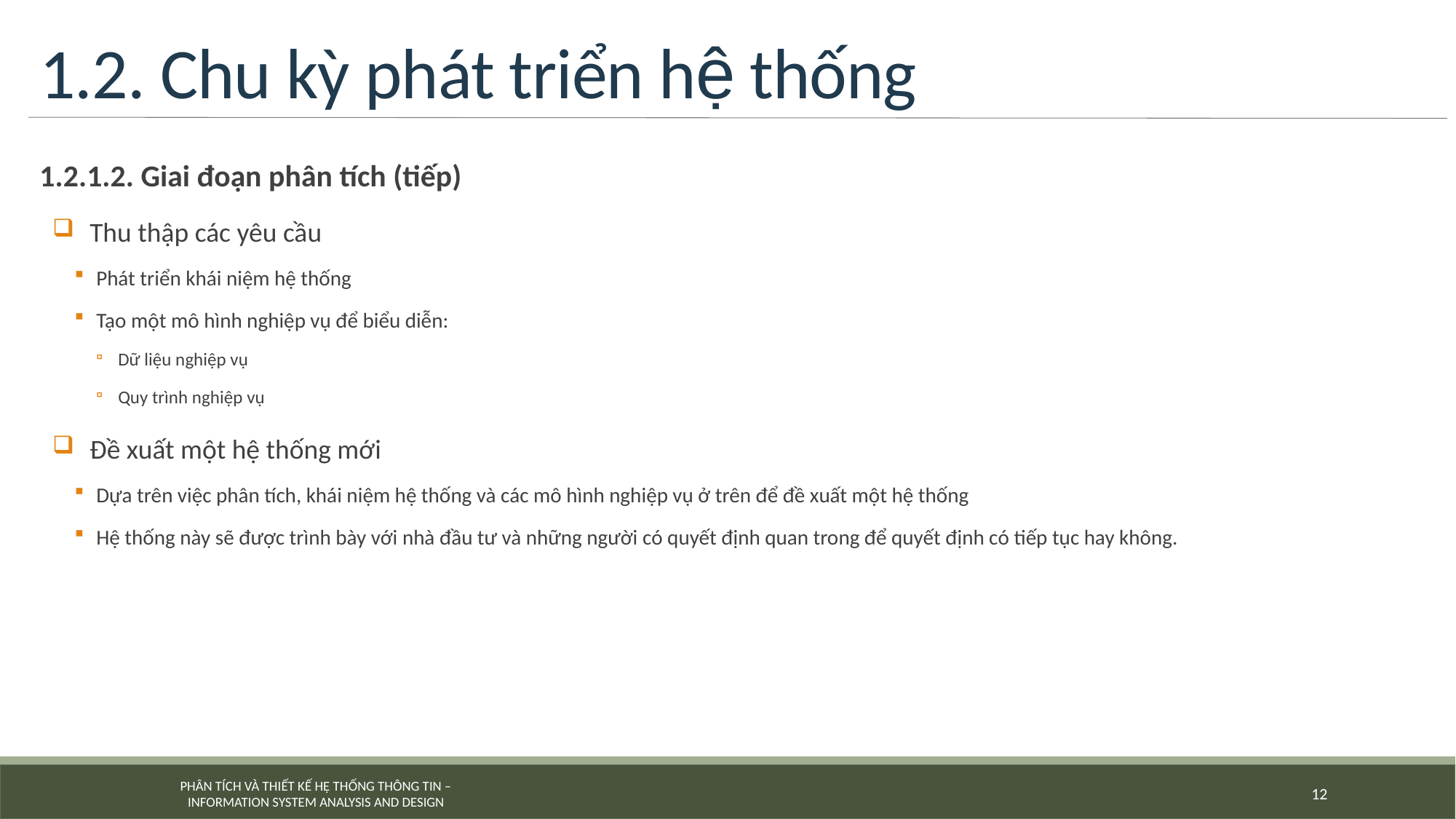

# 1.2. Chu kỳ phát triển hệ thống
1.2.1.2. Giai đoạn phân tích (tiếp)
Thu thập các yêu cầu
Phát triển khái niệm hệ thống
Tạo một mô hình nghiệp vụ để biểu diễn:
Dữ liệu nghiệp vụ
Quy trình nghiệp vụ
Đề xuất một hệ thống mới
Dựa trên việc phân tích, khái niệm hệ thống và các mô hình nghiệp vụ ở trên để đề xuất một hệ thống
Hệ thống này sẽ được trình bày với nhà đầu tư và những người có quyết định quan trong để quyết định có tiếp tục hay không.

12